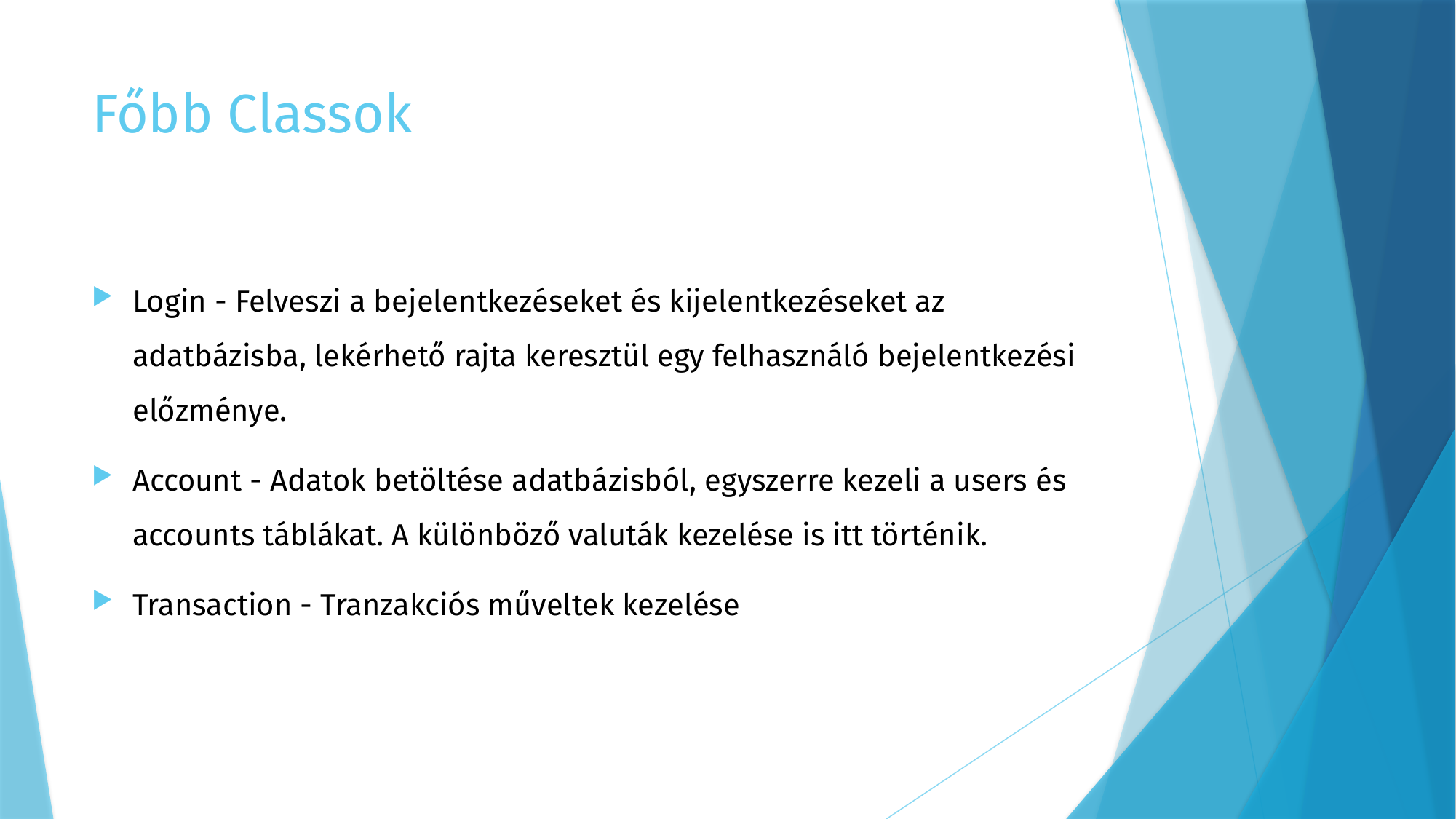

# Főbb Classok
Login - Felveszi a bejelentkezéseket és kijelentkezéseket az adatbázisba, lekérhető rajta keresztül egy felhasználó bejelentkezési előzménye.
Account - Adatok betöltése adatbázisból, egyszerre kezeli a users és accounts táblákat. A különböző valuták kezelése is itt történik.
Transaction - Tranzakciós műveltek kezelése